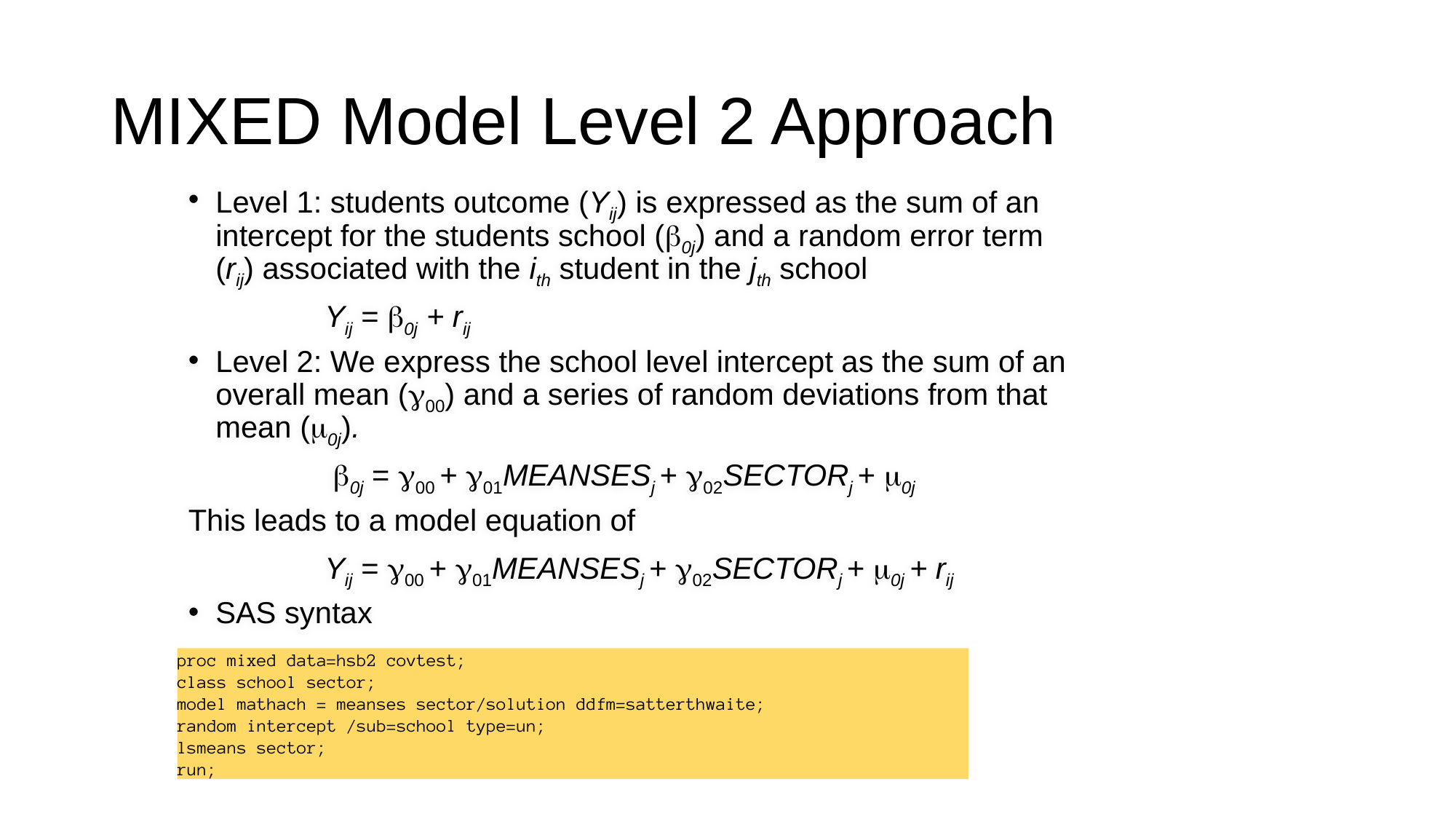

# MIXED Model Level 2 Approach
Level 1: students outcome (Yij) is expressed as the sum of an intercept for the students school (β0j) and a random error term (rij) associated with the ith student in the jth school
		Yij = β0j + rij
Level 2: We express the school level intercept as the sum of an overall mean (γ00) and a series of random deviations from that mean (μ0j).
		 β0j = γ00 + γ01MEANSESj + γ02SECTORj + μ0j
This leads to a model equation of
		Yij = γ00 + γ01MEANSESj + γ02SECTORj + μ0j + rij
SAS syntax

proc mixed data=hsb2 covtest;
class school sector;
model mathach = meanses sector/solution ddfm=satterthwaite;
random intercept /sub=school type=un;
lsmeans sector;
run;